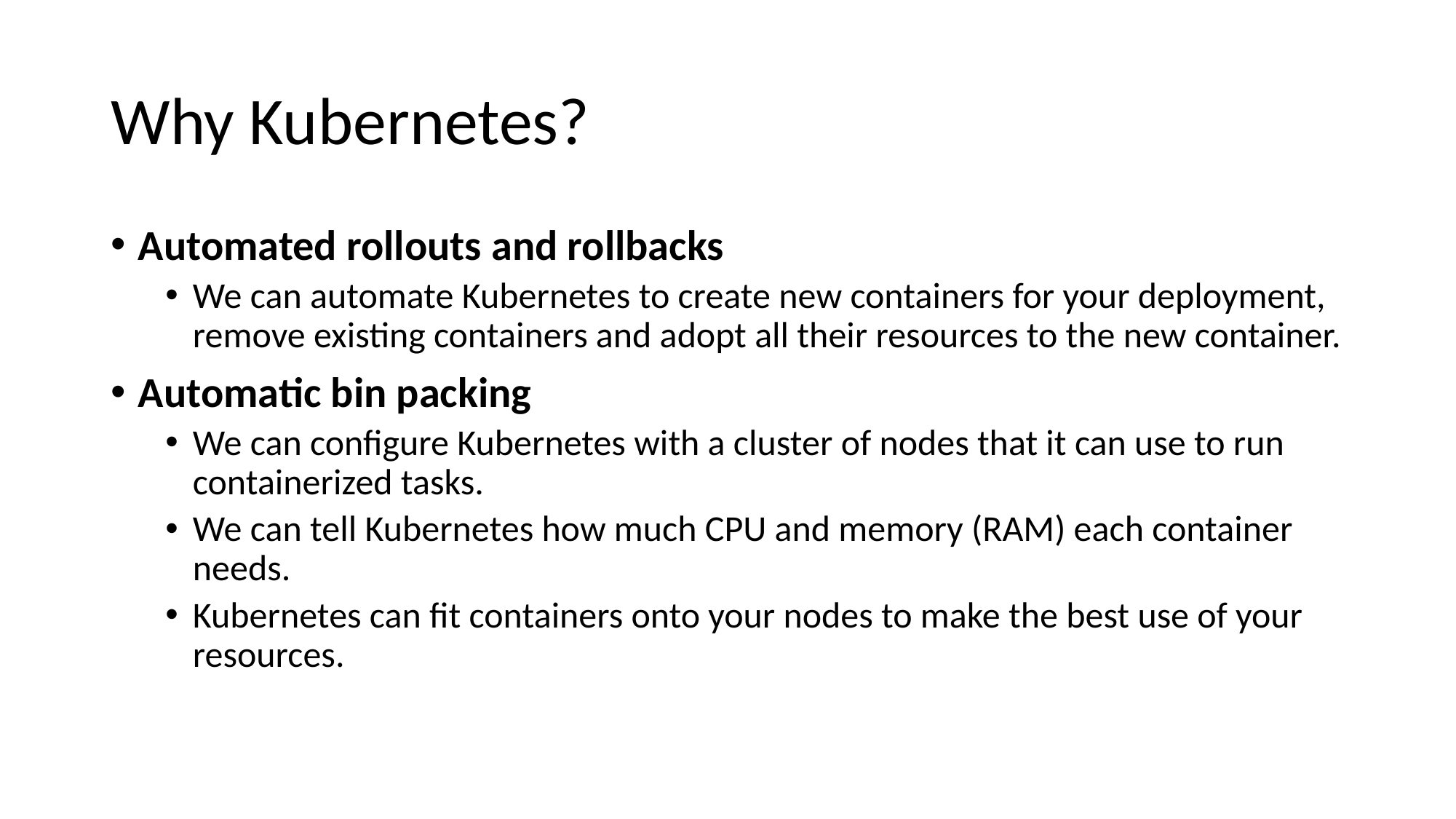

# Why Kubernetes?
Automated rollouts and rollbacks
We can automate Kubernetes to create new containers for your deployment, remove existing containers and adopt all their resources to the new container.
Automatic bin packing
We can configure Kubernetes with a cluster of nodes that it can use to run containerized tasks.
We can tell Kubernetes how much CPU and memory (RAM) each container needs.
Kubernetes can fit containers onto your nodes to make the best use of your resources.